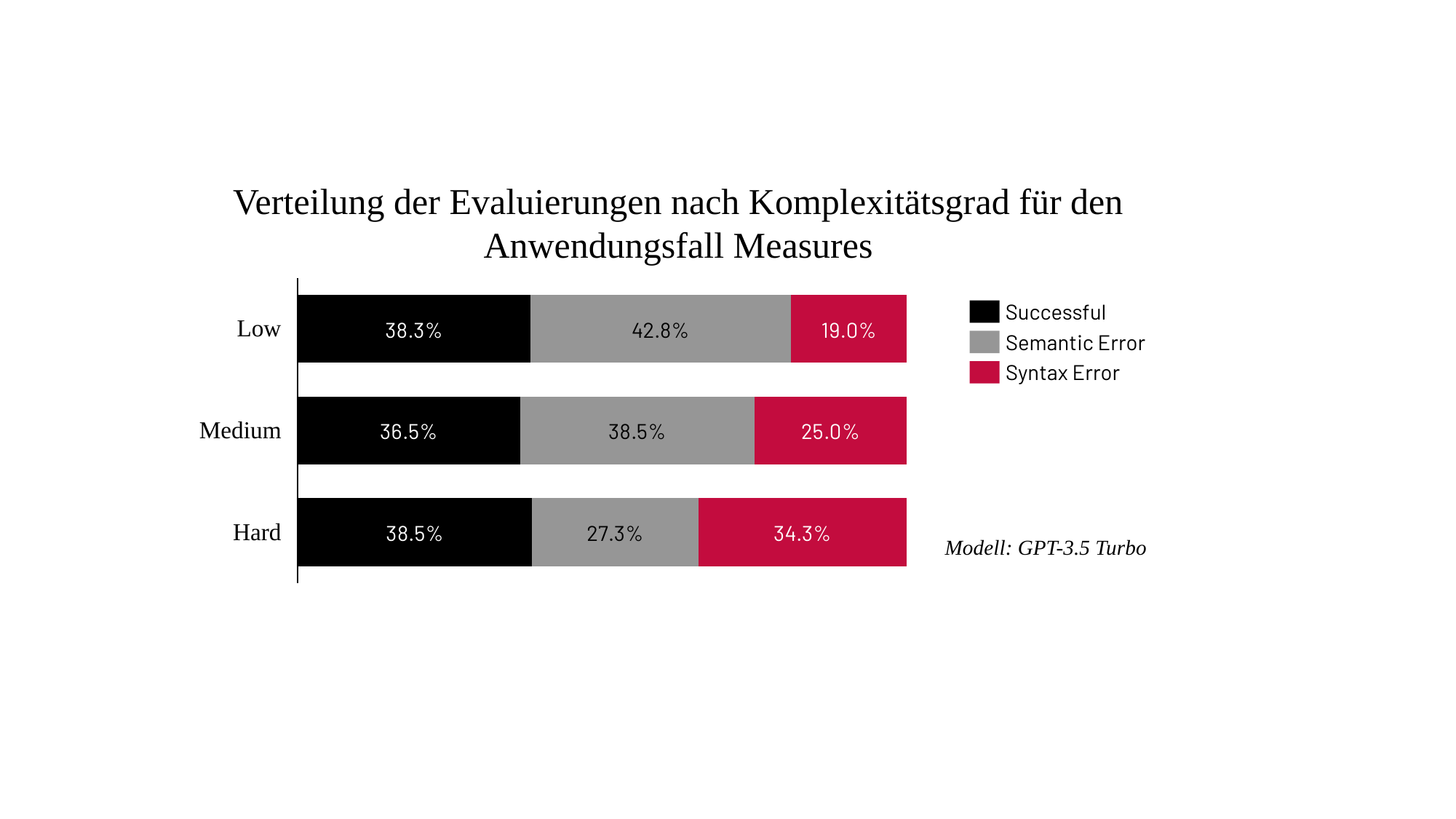

Verteilung der Evaluierungen nach Komplexitätsgrad für den Anwendungsfall Measures

### Chart

| Category |  |  |  |
|---|---|---|---|
Successful
Low

Semantic Error

Syntax Error
Medium
Hard
Modell: GPT-3.5 Turbo